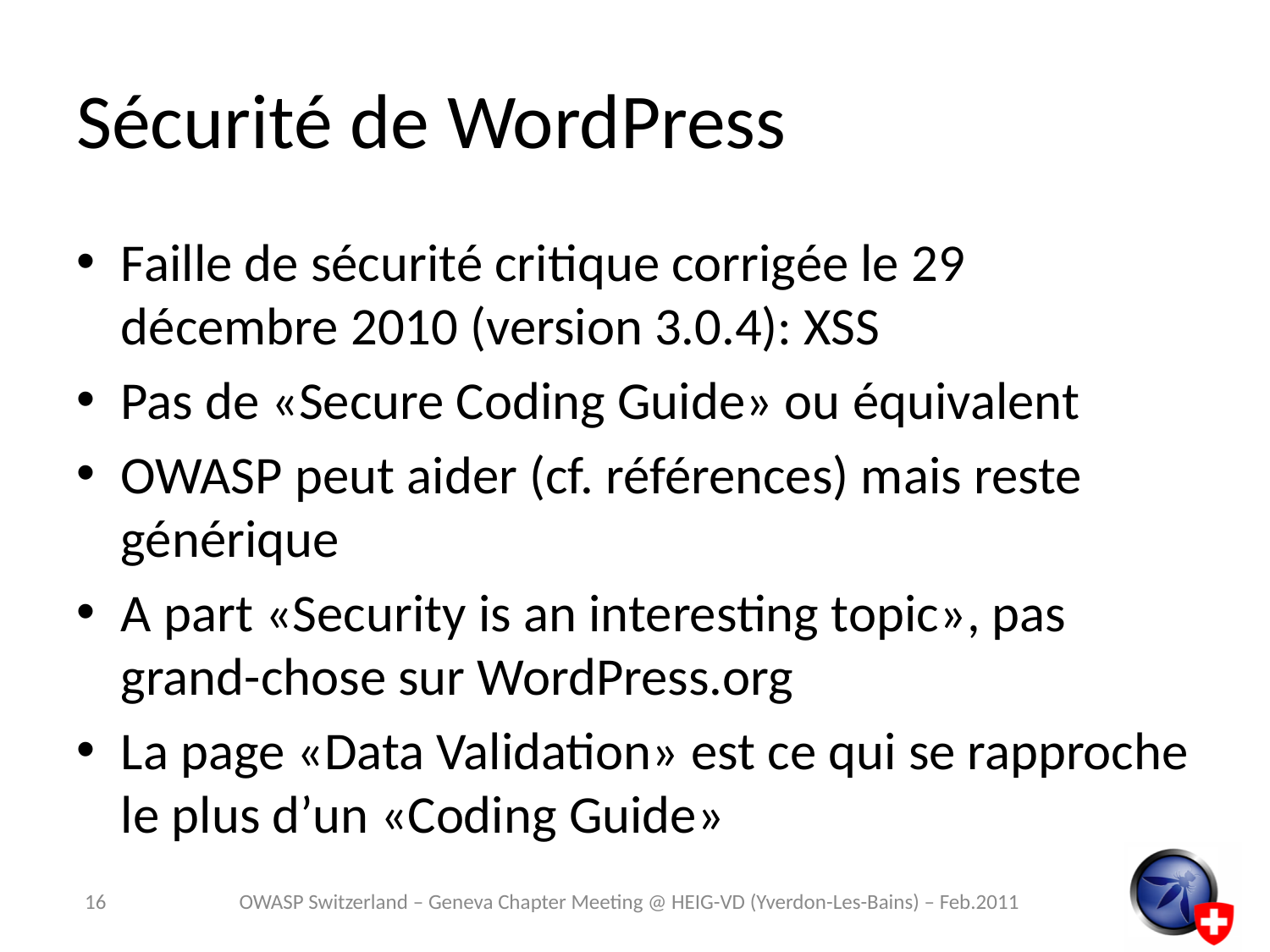

# Sécurité de WordPress
Faille de sécurité critique corrigée le 29 décembre 2010 (version 3.0.4): XSS
Pas de «Secure Coding Guide» ou équivalent
OWASP peut aider (cf. références) mais reste générique
A part «Security is an interesting topic», pas grand-chose sur WordPress.org
La page «Data Validation» est ce qui se rapproche le plus d’un «Coding Guide»
16
OWASP Switzerland – Geneva Chapter Meeting @ HEIG-VD (Yverdon-Les-Bains) – Feb.2011